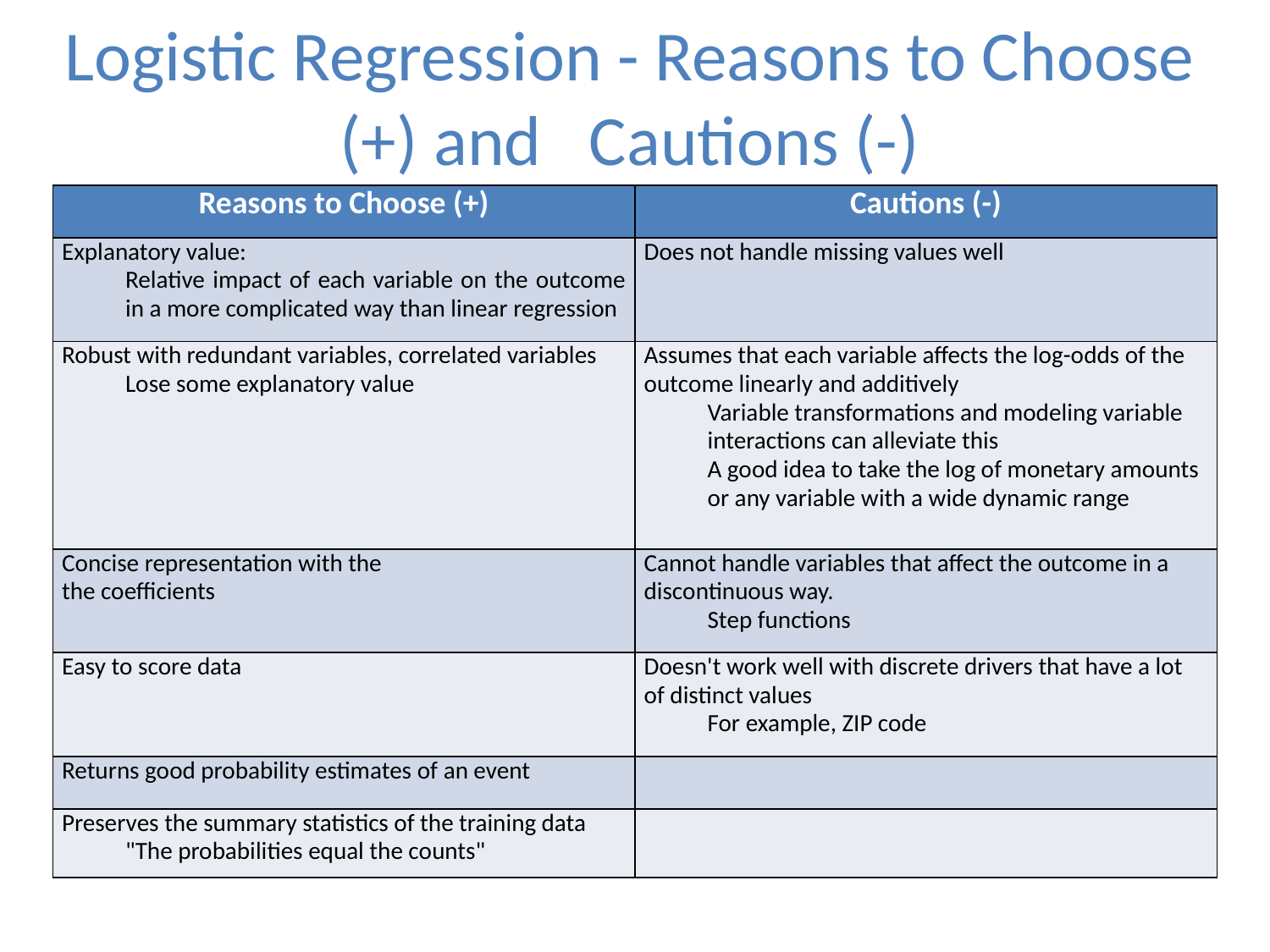

# Logistic Regression - Reasons to Choose (+) and   Cautions (-)
| Reasons to Choose (+) | Cautions (-) |
| --- | --- |
| Explanatory value: Relative impact of each variable on the outcome in a more complicated way than linear regression | Does not handle missing values well |
| Robust with redundant variables, correlated variables Lose some explanatory value | Assumes that each variable affects the log-odds of the outcome linearly and additively Variable transformations and modeling variable interactions can alleviate this A good idea to take the log of monetary amounts or any variable with a wide dynamic range |
| Concise representation with the the coefficients | Cannot handle variables that affect the outcome in a discontinuous way. Step functions |
| Easy to score data | Doesn't work well with discrete drivers that have a lot of distinct values For example, ZIP code |
| Returns good probability estimates of an event |  |
| Preserves the summary statistics of the training data "The probabilities equal the counts" |  |